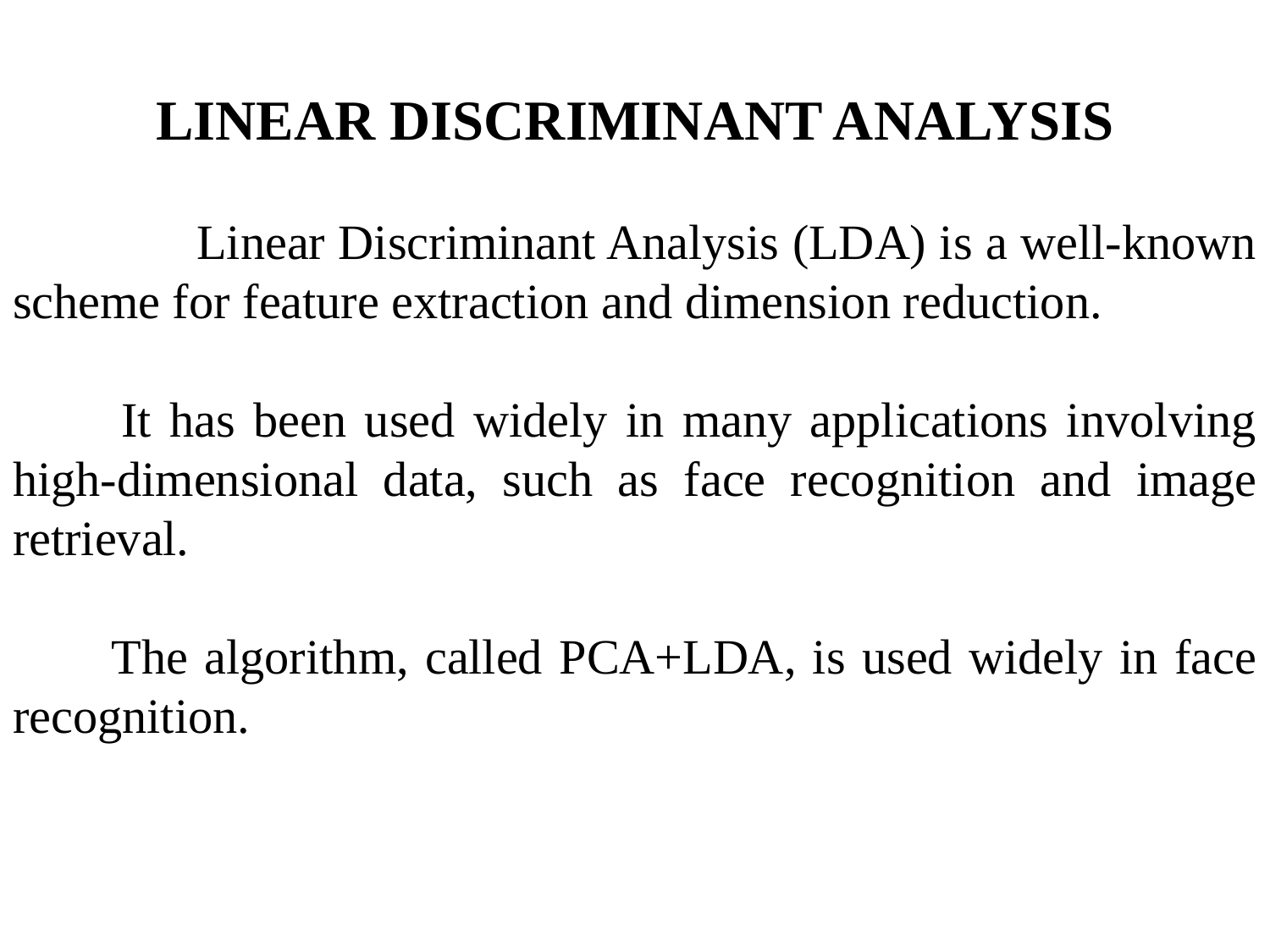

# LINEAR DISCRIMINANT ANALYSIS
              Linear Discriminant Analysis (LDA) is a well-known scheme for feature extraction and dimension reduction.

      It has been used widely in many applications involving high-dimensional data, such as face recognition and image retrieval.

      The algorithm, called PCA+LDA, is used widely in face recognition.